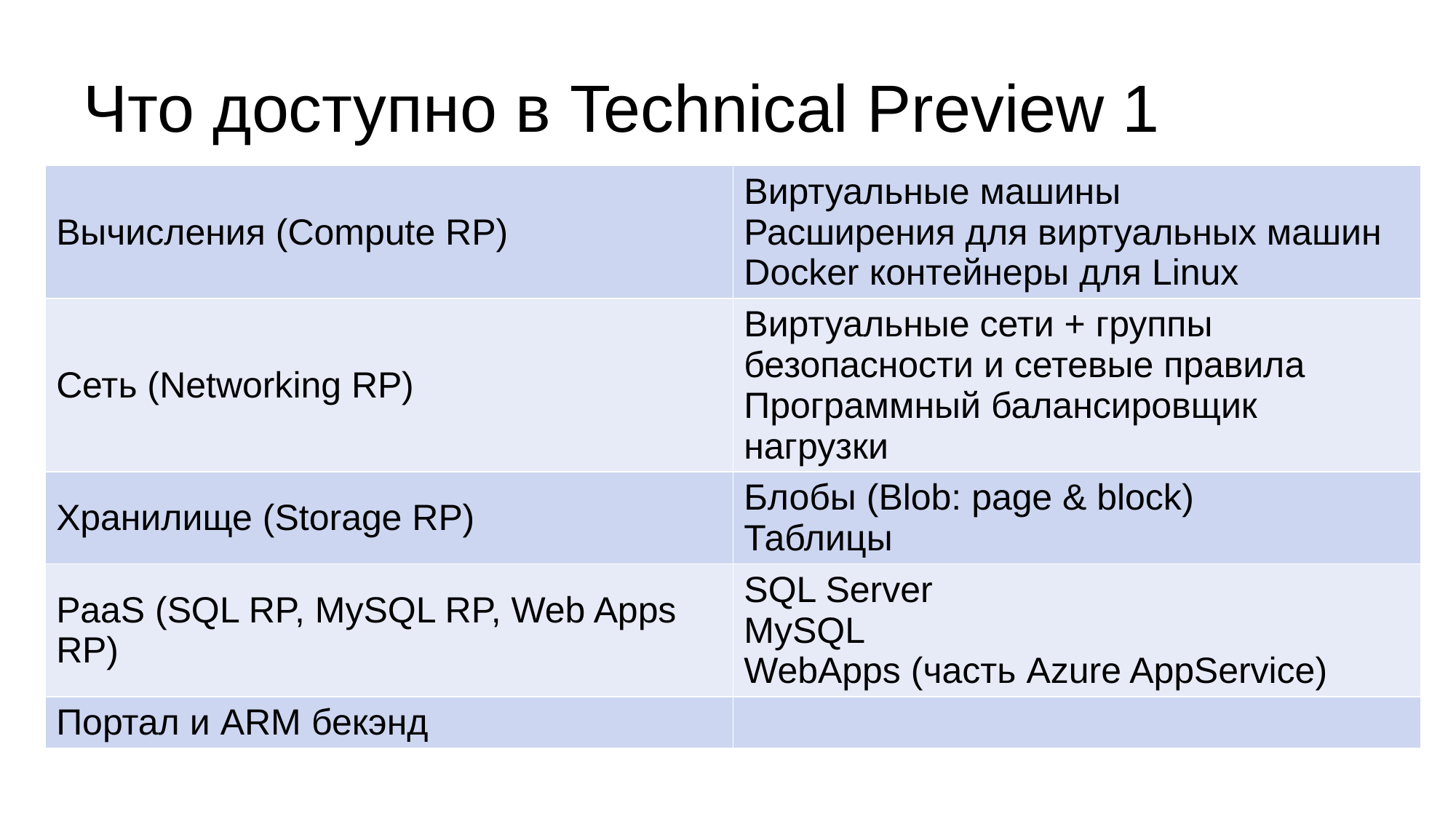

# Что доступно в Technical Preview 1
| Вычисления (Compute RP) | Виртуальные машины Расширения для виртуальных машин Docker контейнеры для Linux |
| --- | --- |
| Сеть (Networking RP) | Виртуальные сети + группы безопасности и сетевые правила Программный балансировщик нагрузки |
| Хранилище (Storage RP) | Блобы (Blob: page & block) Таблицы |
| PaaS (SQL RP, MySQL RP, Web Apps RP) | SQL Server MySQL WebApps (часть Azure AppService) |
| Портал и ARM бекэнд |  |